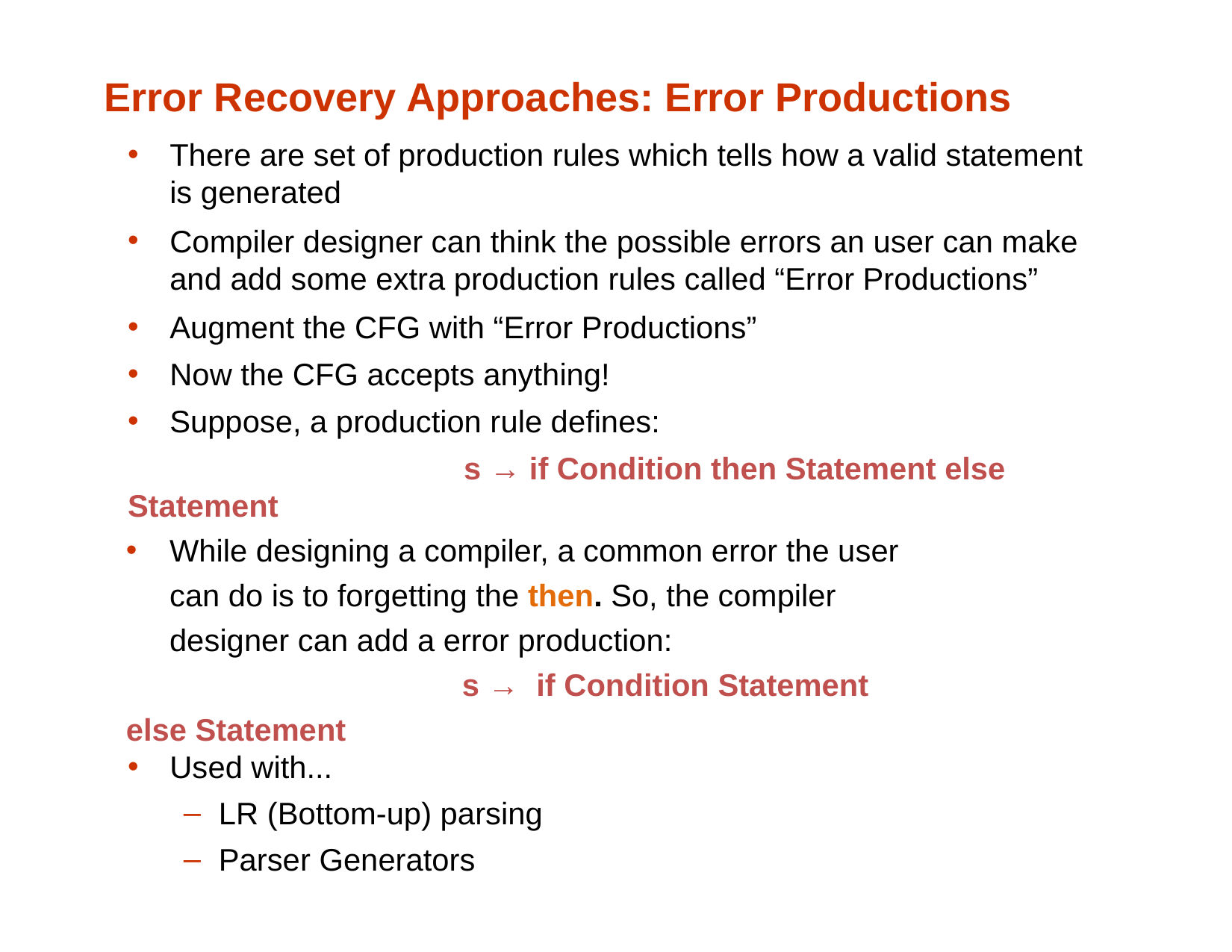

# Error Recovery Approaches: Error Productions
There are set of production rules which tells how a valid statement is generated
Compiler designer can think the possible errors an user can make and add some extra production rules called “Error Productions”
Augment the CFG with “Error Productions”
Now the CFG accepts anything!
Suppose, a production rule defines:
			s → if Condition then Statement else Statement
While designing a compiler, a common error the user can do is to forgetting the then. So, the compiler designer can add a error production:
			s →  if Condition Statement else Statement
Used with...
LR (Bottom-up) parsing
Parser Generators